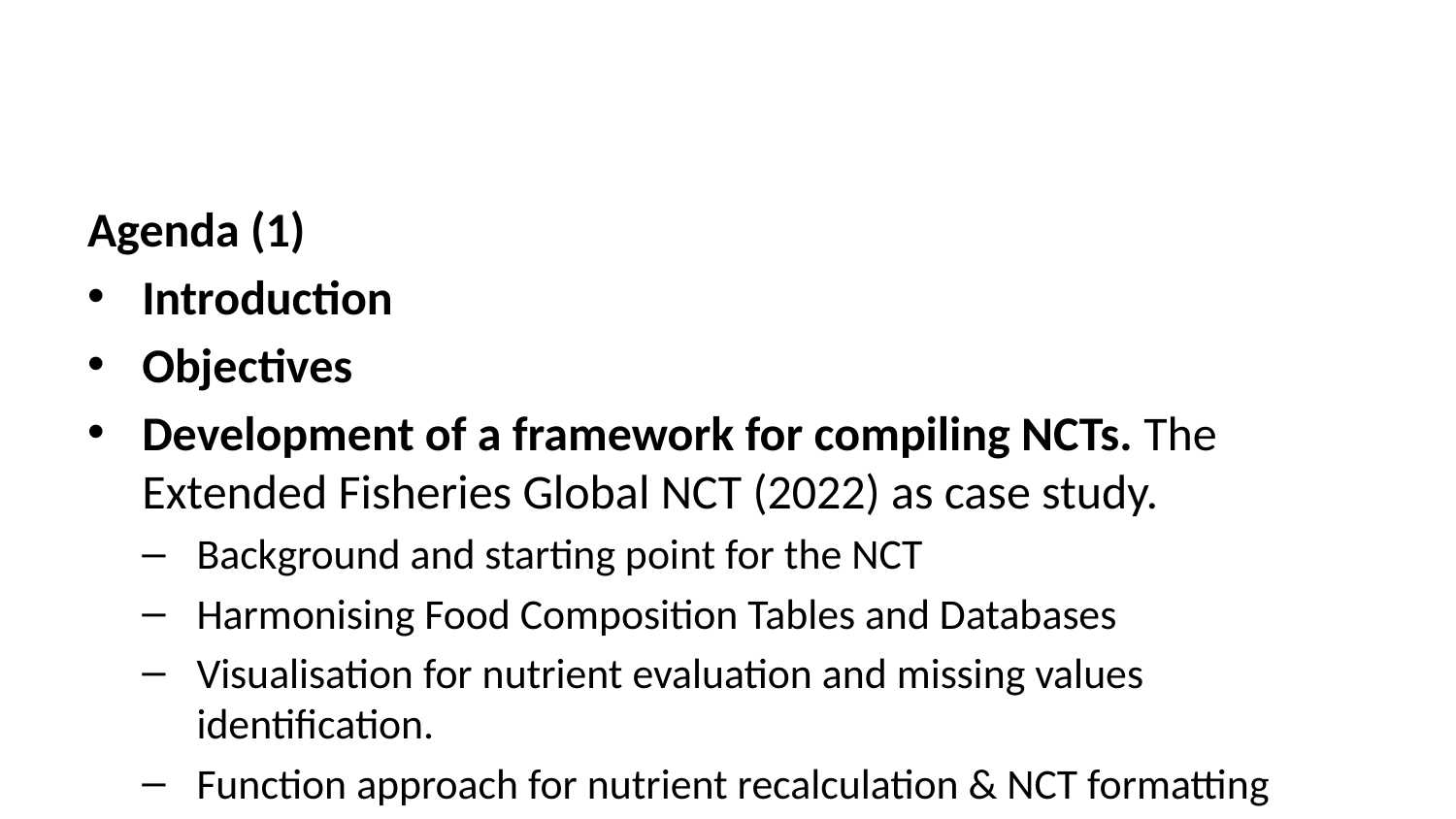

Agenda (1)
Introduction
Objectives
Development of a framework for compiling NCTs. The Extended Fisheries Global NCT (2022) as case study.
Background and starting point for the NCT
Harmonising Food Composition Tables and Databases
Visualisation for nutrient evaluation and missing values identification.
Function approach for nutrient recalculation & NCT formatting
Documentation, Reproducibility & GitHub
Agenda (2)
The Extended Fisheries Global NCT (2022)
Food composition data for fishery products: Overview
Visualisation for decision making (missing values and outliers)
How scripted approach allow for fast update and re-use of the FCT for new purposes
How collaborative coding and GitHub increases efficiency and transparency of the approach
Conclusions & Recommendation for the future
What has been completed – what needs to be further advanced?
The need of better nutrition data for decision-making
New data skills and statistical approach for better food and nutrition data.
Q&A: Discussion & Next Steps